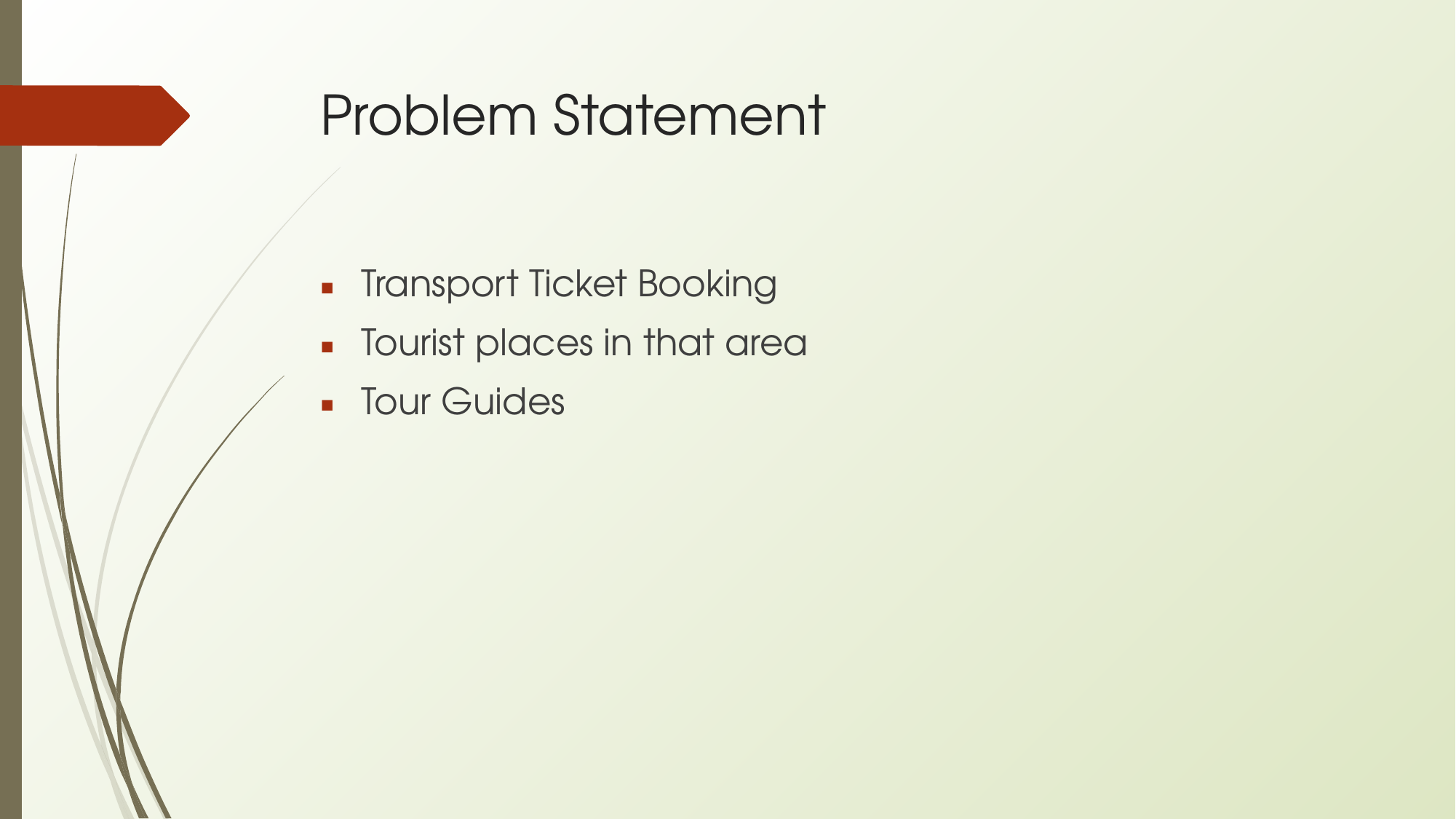

# Problem Statement
Transport Ticket Booking
Tourist places in that area
Tour Guides